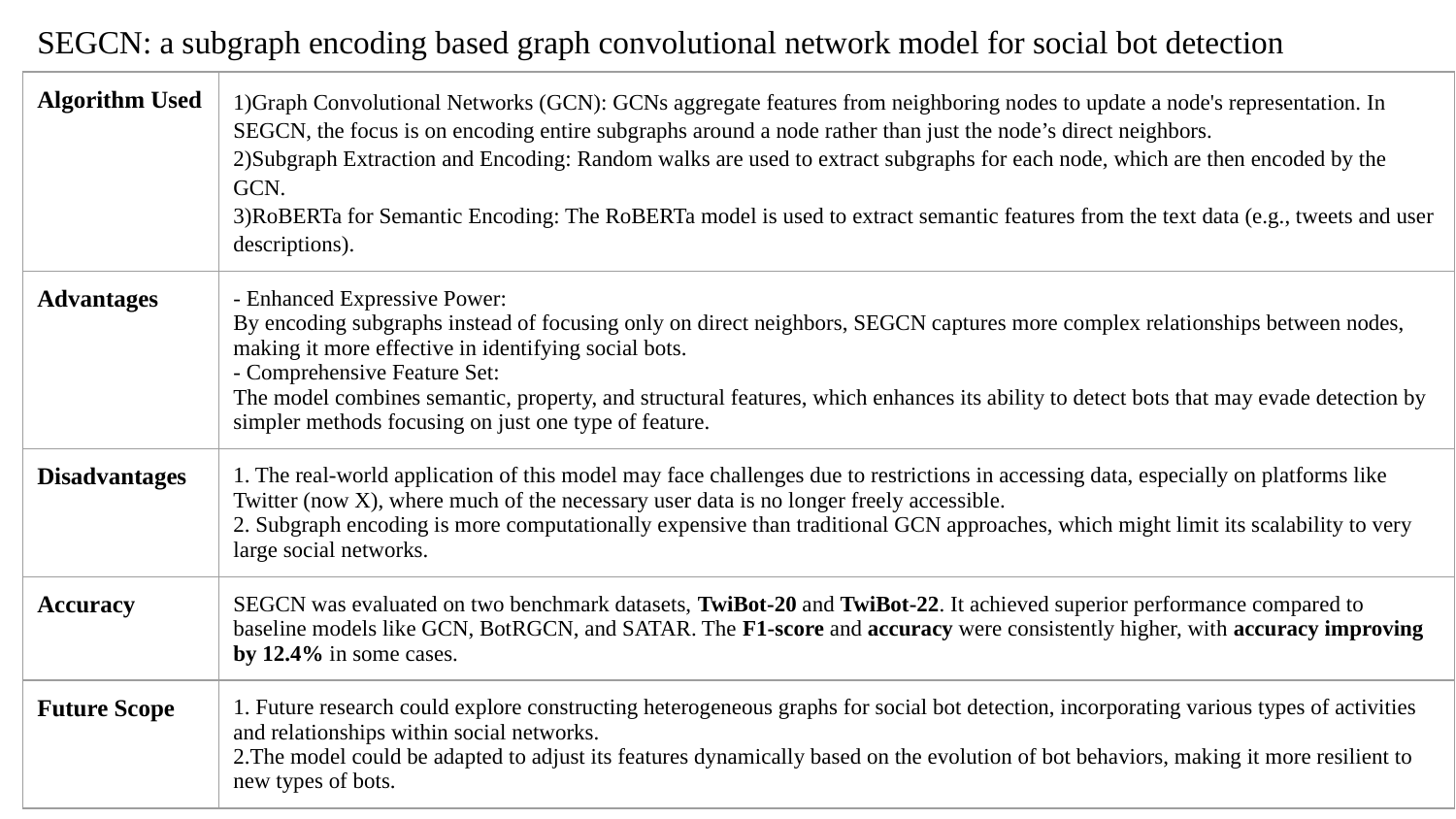

# SEGCN: a subgraph encoding based graph convolutional network model for social bot detection
| Algorithm Used | 1)Graph Convolutional Networks (GCN): GCNs aggregate features from neighboring nodes to update a node's representation. In SEGCN, the focus is on encoding entire subgraphs around a node rather than just the node’s direct neighbors. 2)Subgraph Extraction and Encoding: Random walks are used to extract subgraphs for each node, which are then encoded by the GCN. 3)RoBERTa for Semantic Encoding: The RoBERTa model is used to extract semantic features from the text data (e.g., tweets and user descriptions). |
| --- | --- |
| Advantages | - Enhanced Expressive Power: By encoding subgraphs instead of focusing only on direct neighbors, SEGCN captures more complex relationships between nodes, making it more effective in identifying social bots. - Comprehensive Feature Set: The model combines semantic, property, and structural features, which enhances its ability to detect bots that may evade detection by simpler methods focusing on just one type of feature. |
| Disadvantages | 1. The real-world application of this model may face challenges due to restrictions in accessing data, especially on platforms like Twitter (now X), where much of the necessary user data is no longer freely accessible. 2. Subgraph encoding is more computationally expensive than traditional GCN approaches, which might limit its scalability to very large social networks. |
| Accuracy | SEGCN was evaluated on two benchmark datasets, TwiBot-20 and TwiBot-22. It achieved superior performance compared to baseline models like GCN, BotRGCN, and SATAR. The F1-score and accuracy were consistently higher, with accuracy improving by 12.4% in some cases. |
| Future Scope | 1. Future research could explore constructing heterogeneous graphs for social bot detection, incorporating various types of activities and relationships within social networks. 2.The model could be adapted to adjust its features dynamically based on the evolution of bot behaviors, making it more resilient to new types of bots. |